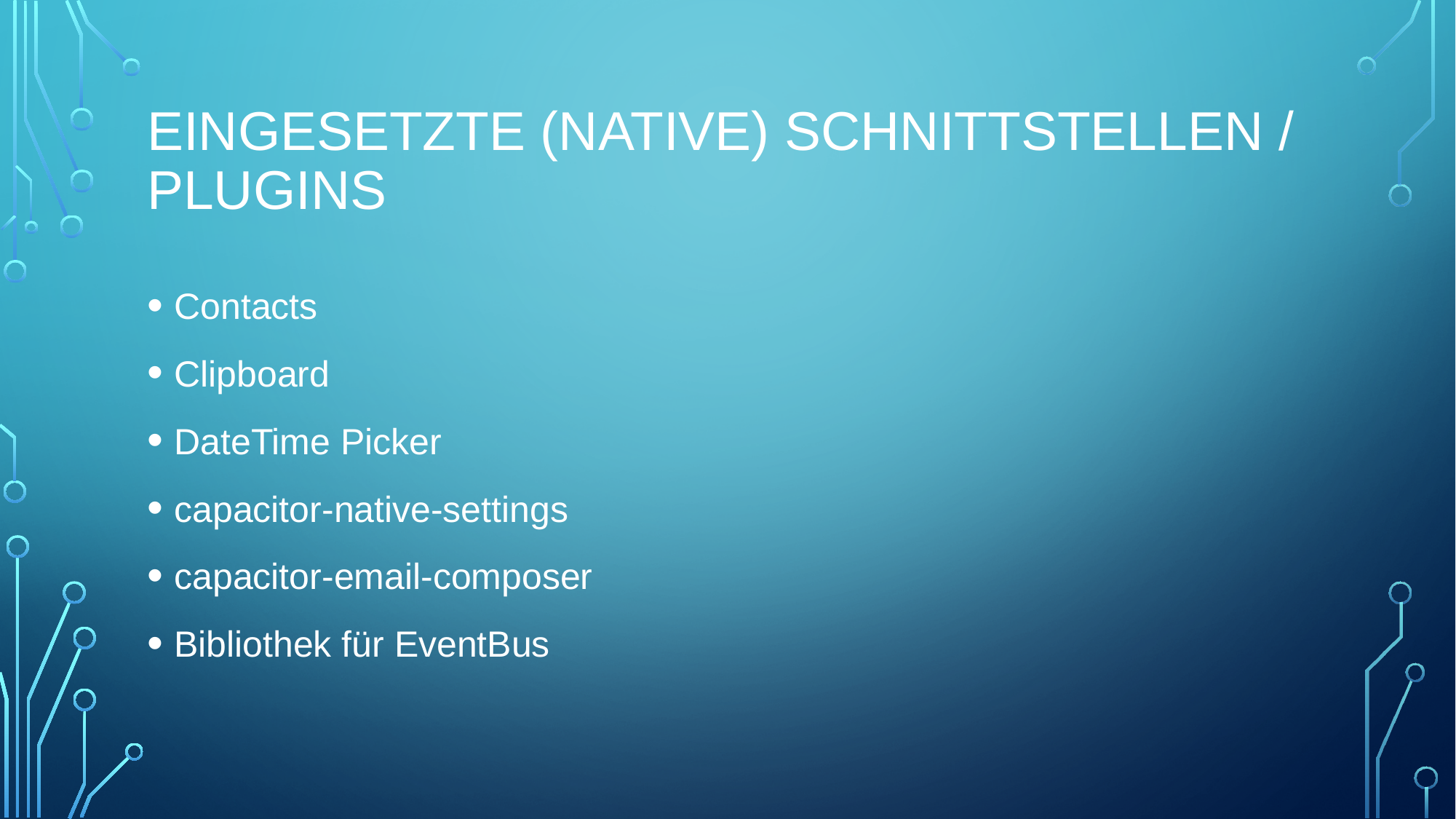

# Eingesetzte (native) Schnittstellen / Plugins
Contacts
Clipboard
DateTime Picker
capacitor-native-settings
capacitor-email-composer
Bibliothek für EventBus